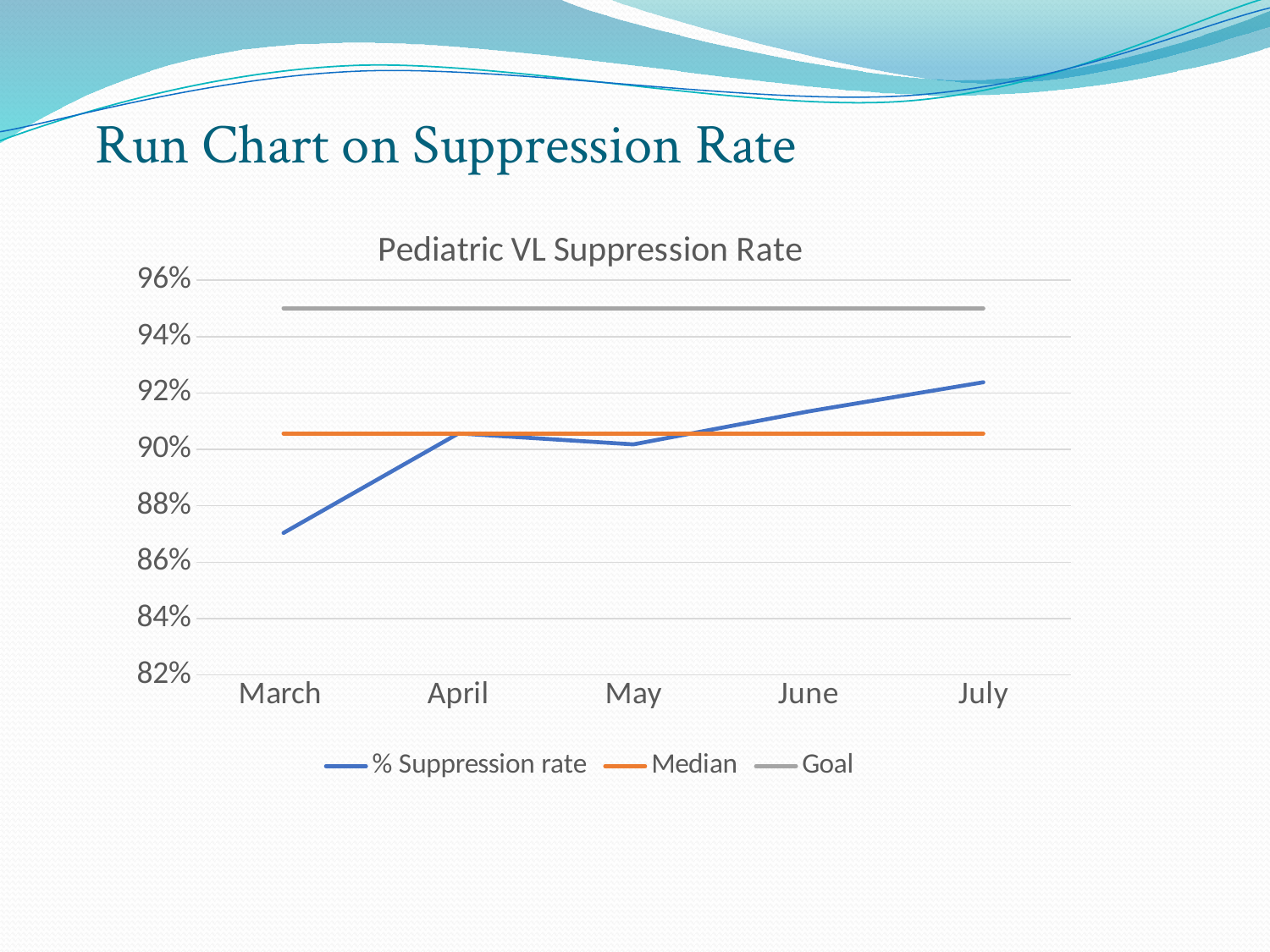

# Run Chart on Suppression Rate

### Chart: Pediatric VL Suppression Rate

| Category | % Suppression rate | Median | Goal |
|---|---|---|---|
| March  | 0.8703703703703703 | 0.9056603773584906 | 0.95 |
| April | 0.9056603773584906 | 0.9056603773584906 | 0.95 |
| May | 0.9017857142857143 | 0.9056603773584906 | 0.95 |
| June | 0.9134615384615384 | 0.9056603773584906 | 0.95 |
| July | 0.9238095238095239 | 0.9056603773584906 | 0.95 |